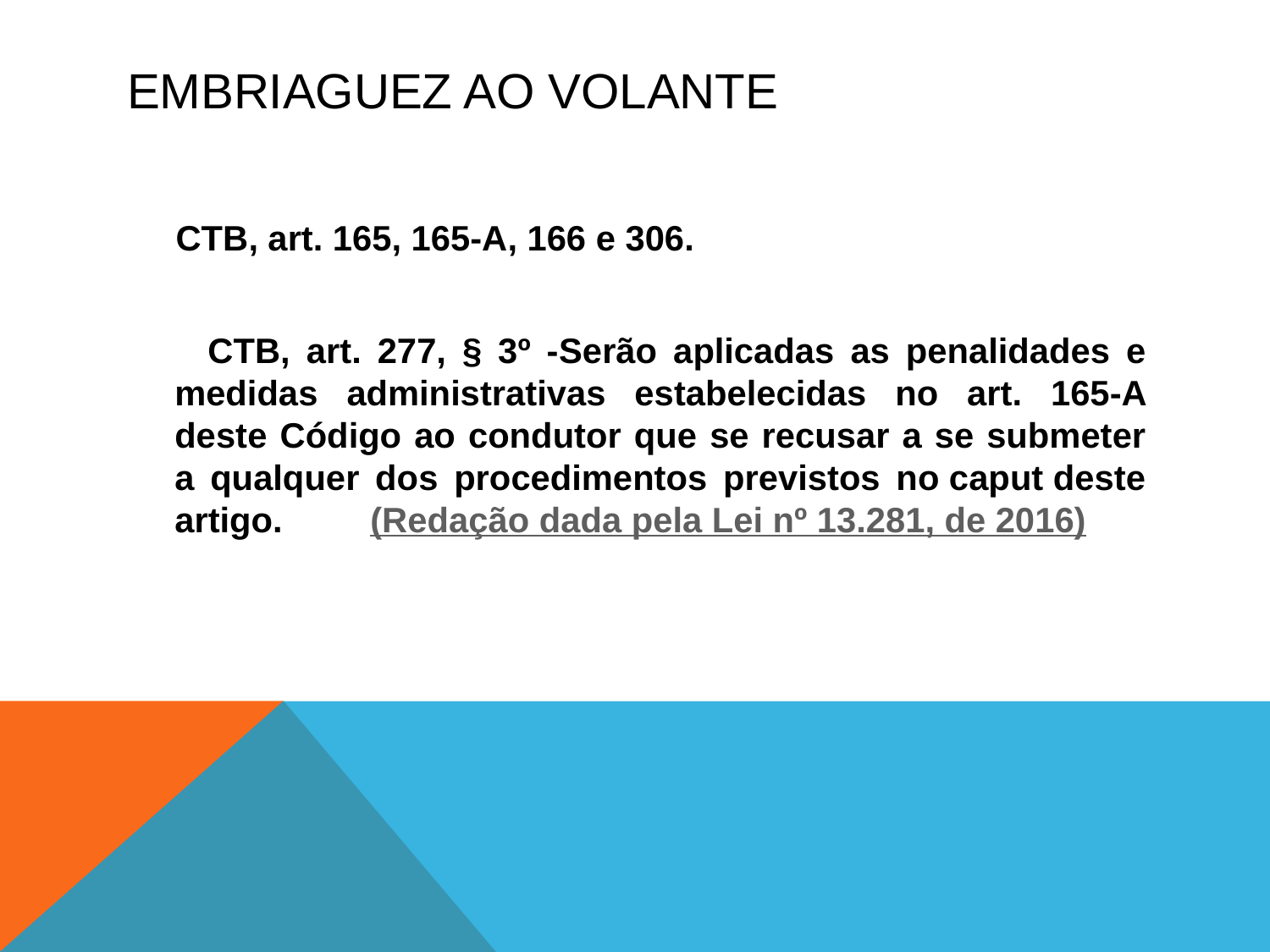

# EMBRIAGUEZ AO VOLANTE

     CTB, art. 165, 165-A, 166 e 306.

     CTB, art. 277, § 3º -Serão aplicadas as penalidades e medidas administrativas estabelecidas no art. 165-A deste Código ao condutor que se recusar a se submeter a qualquer dos procedimentos previstos no caput deste artigo.         (Redação dada pela Lei nº 13.281, de 2016)